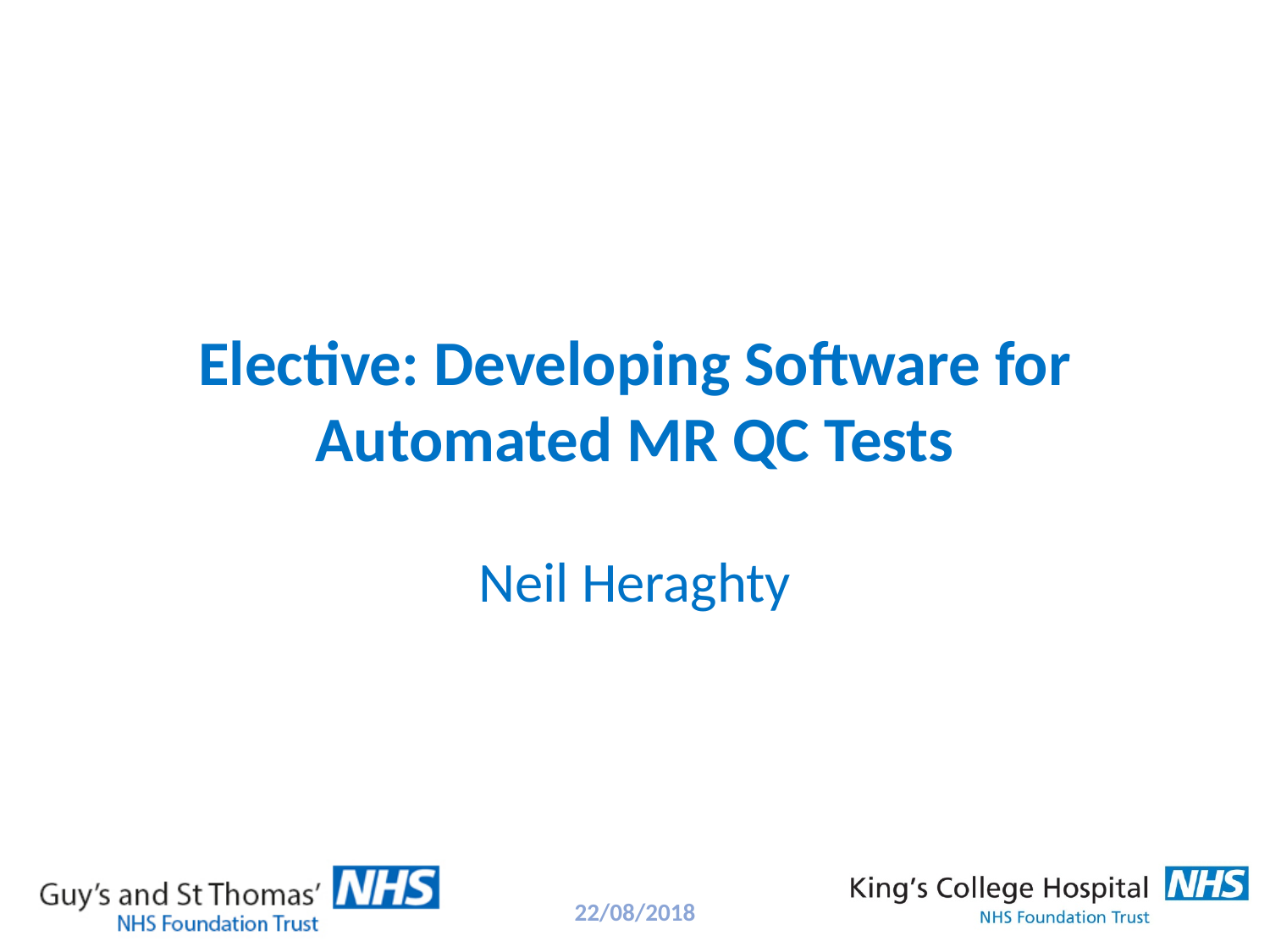

# Elective: Developing Software for Automated MR QC Tests
Neil Heraghty
22/08/2018